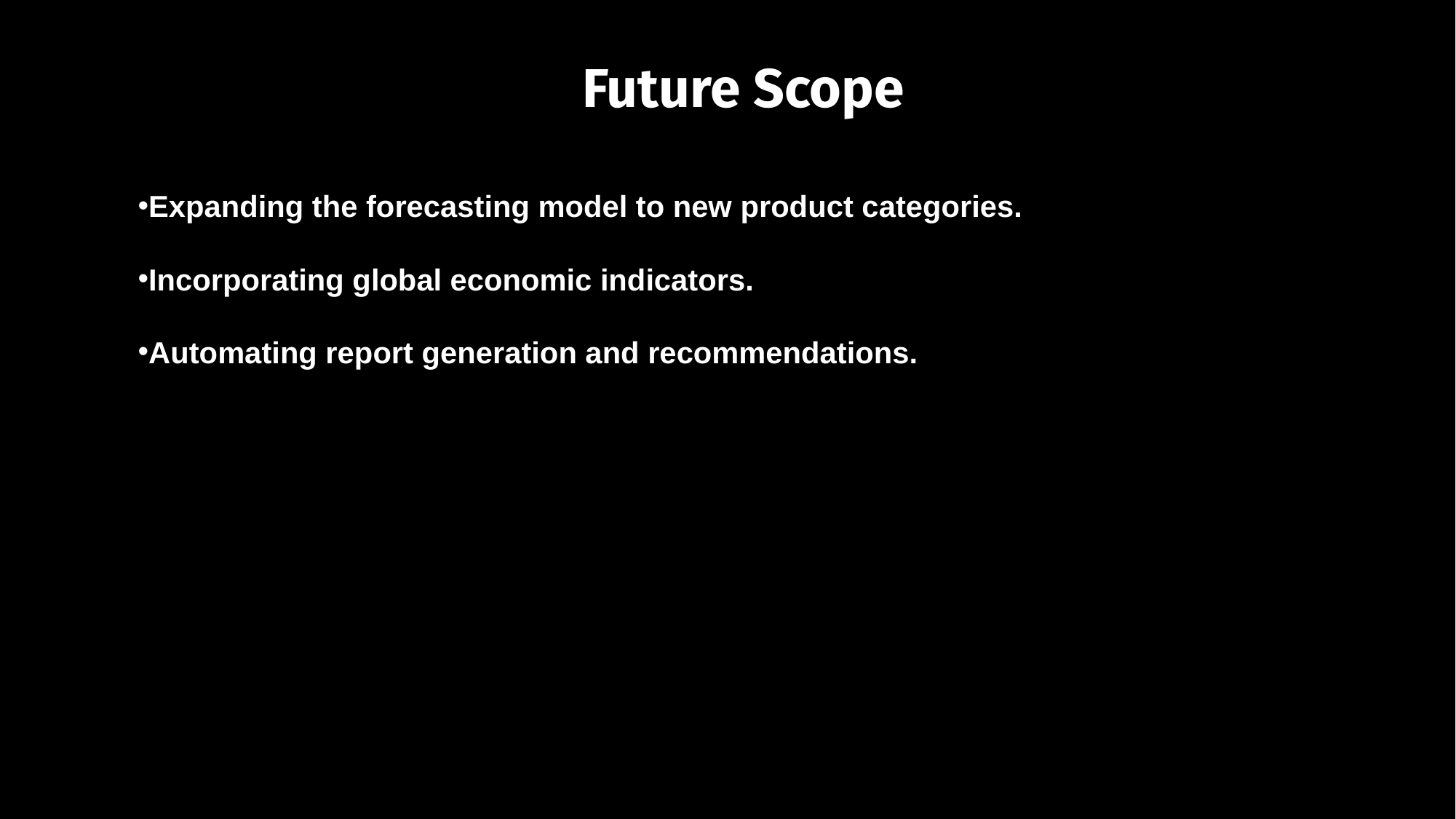

# Future Scope
Expanding the forecasting model to new product categories.

Incorporating global economic indicators.

Automating report generation and recommendations.